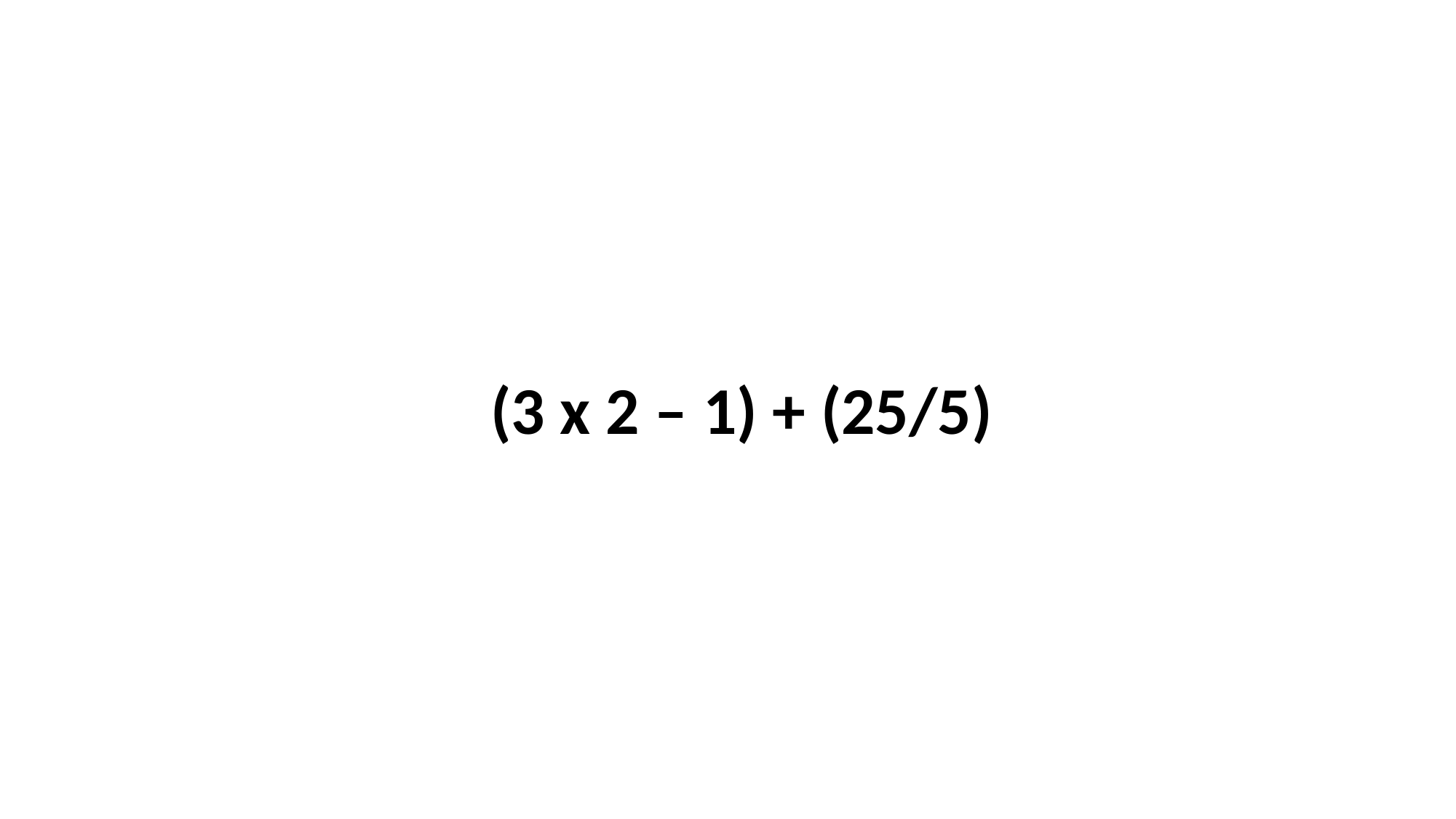

(3 x 2 – 1) + (25/5)